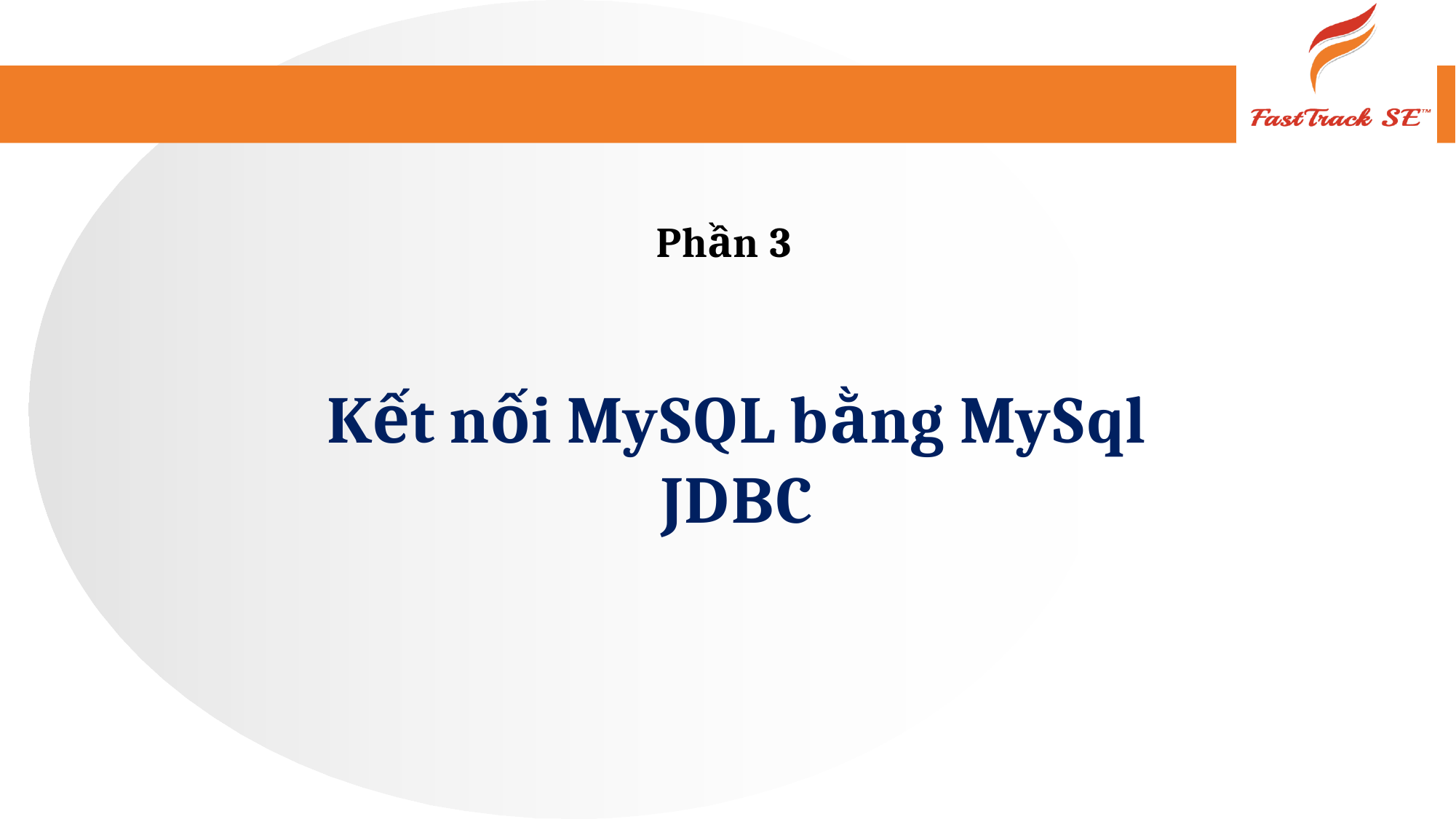

Phần 3
Kết nối MySQL bằng MySql JDBC